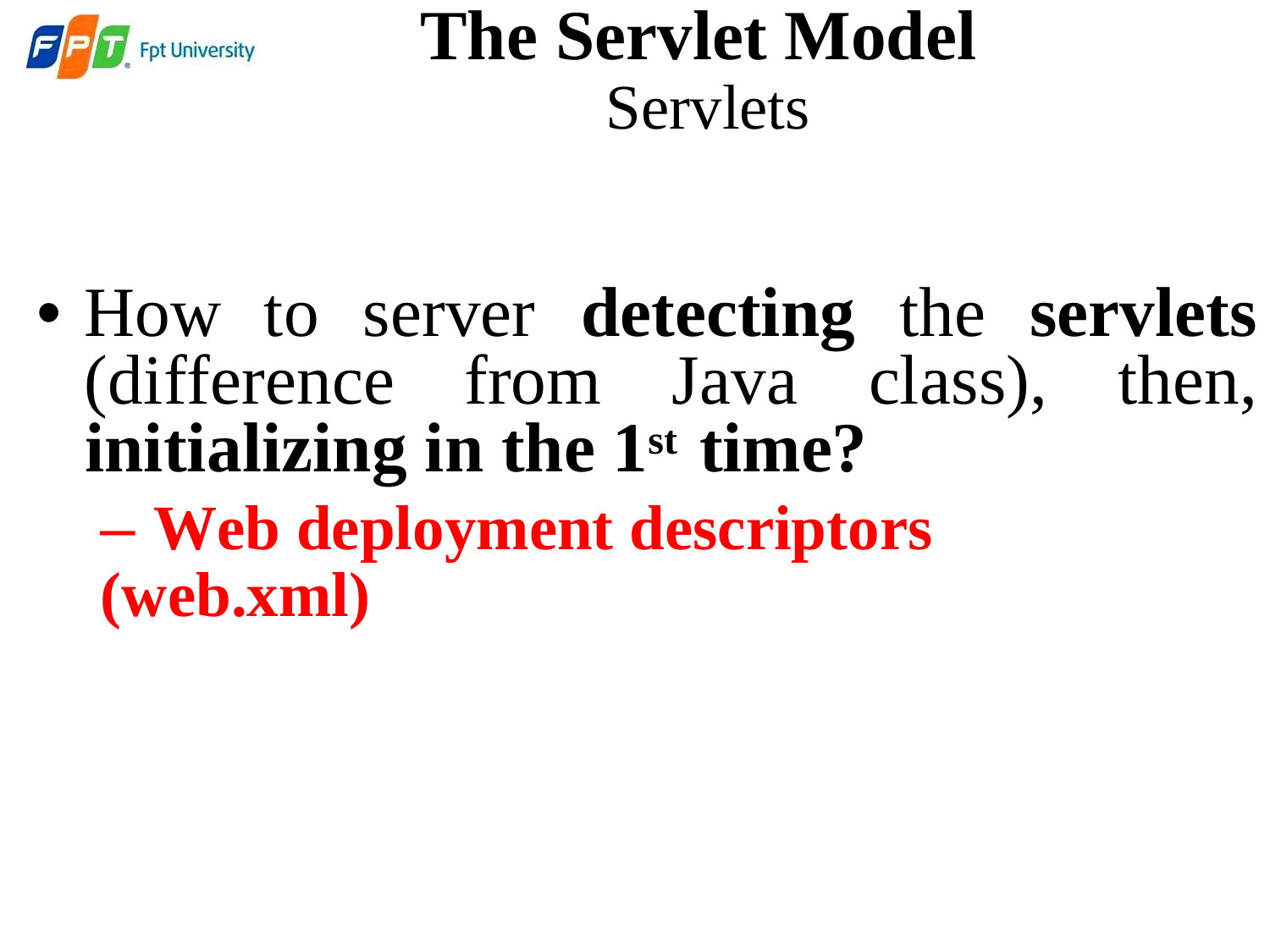

The
Servlet Model
Servlets
• How  to  server
detecting
the  servlets
(difference
from
Java
class),
then,
1st
initializing in the
time?
– Web deployment descriptors (web.xml)